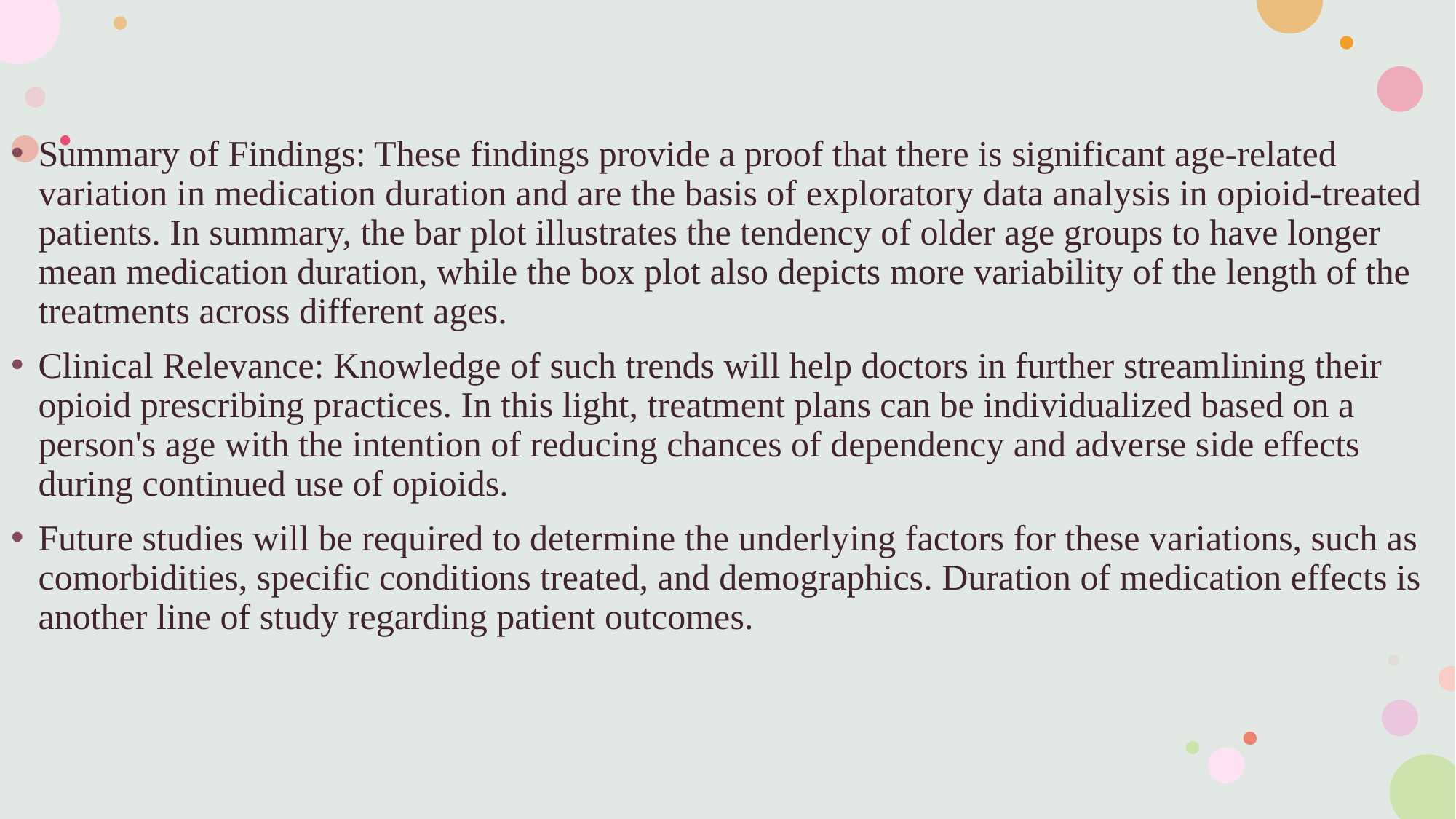

Summary of Findings: These findings provide a proof that there is significant age-related variation in medication duration and are the basis of exploratory data analysis in opioid-treated patients. In summary, the bar plot illustrates the tendency of older age groups to have longer mean medication duration, while the box plot also depicts more variability of the length of the treatments across different ages.
Clinical Relevance: Knowledge of such trends will help doctors in further streamlining their opioid prescribing practices. In this light, treatment plans can be individualized based on a person's age with the intention of reducing chances of dependency and adverse side effects during continued use of opioids.
Future studies will be required to determine the underlying factors for these variations, such as comorbidities, specific conditions treated, and demographics. Duration of medication effects is another line of study regarding patient outcomes.